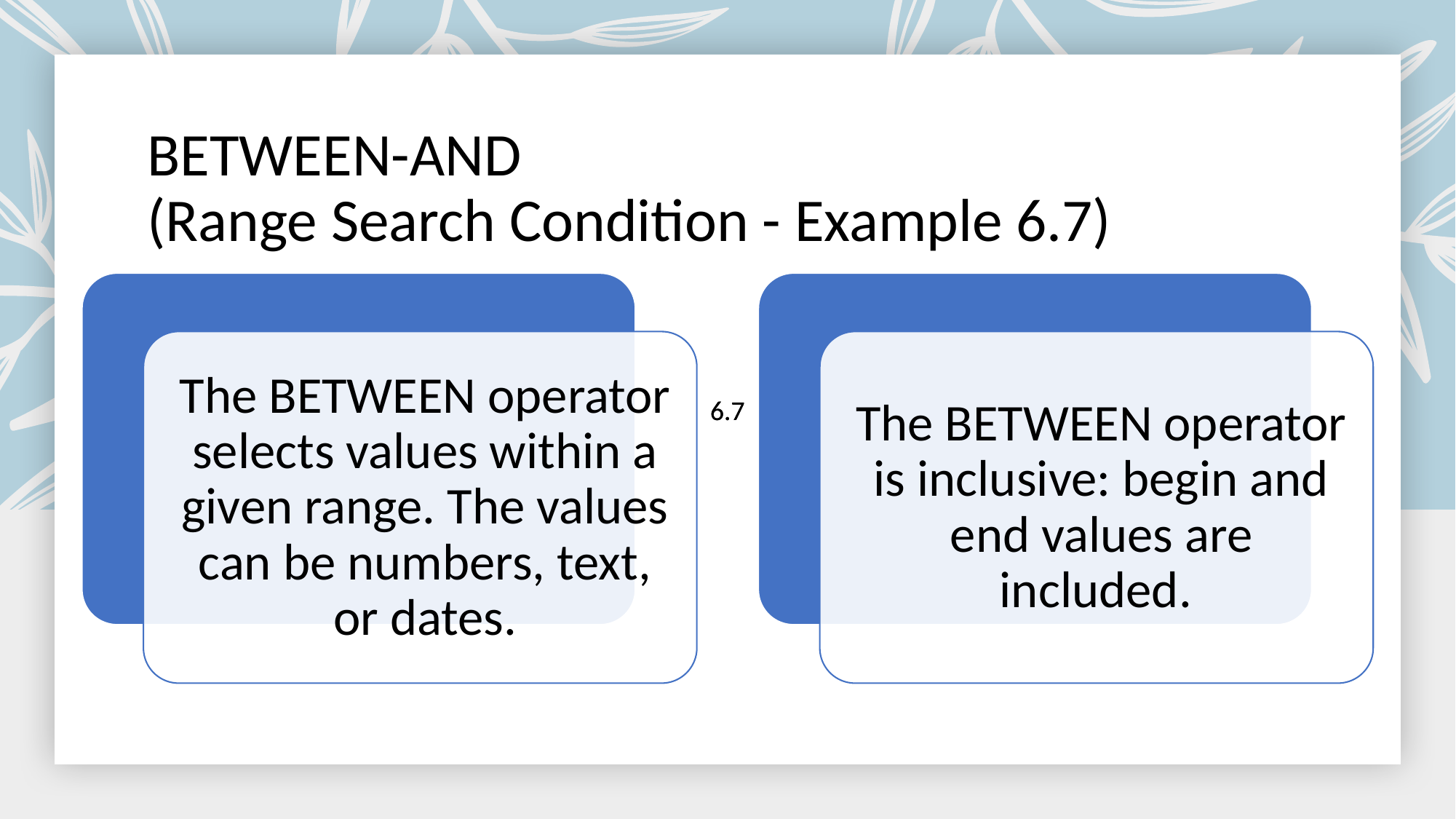

# BETWEEN-AND (Range Search Condition - Example 6.7)
The BETWEEN operator selects values within a given range. The values can be numbers, text, or dates.
The BETWEEN operator is inclusive: begin and end values are included.
6.7
6.7